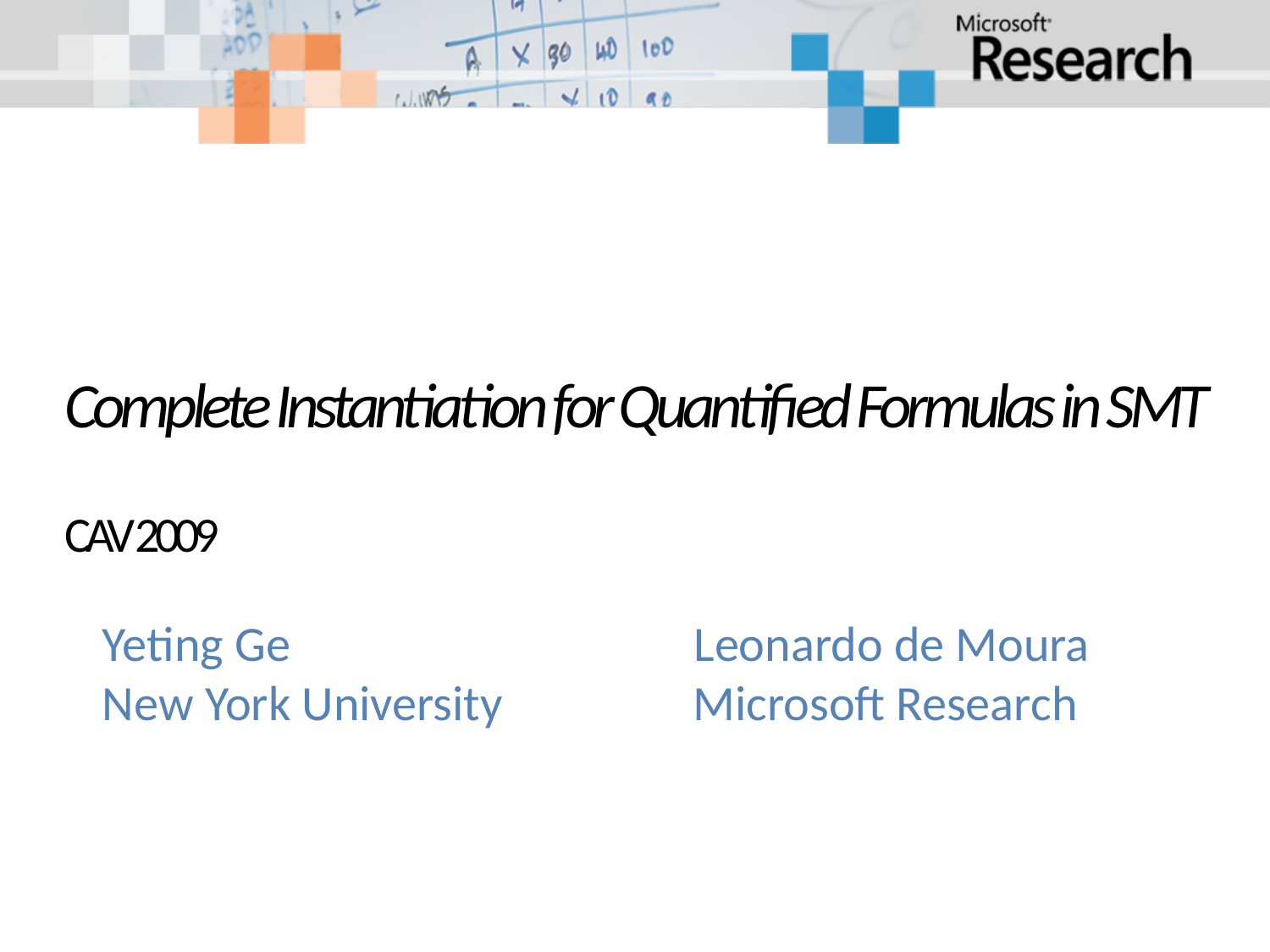

# Complete Instantiation for Quantified Formulas in SMT CAV 2009
Yeting Ge                                    Leonardo de Moura
New York University                 Microsoft Research